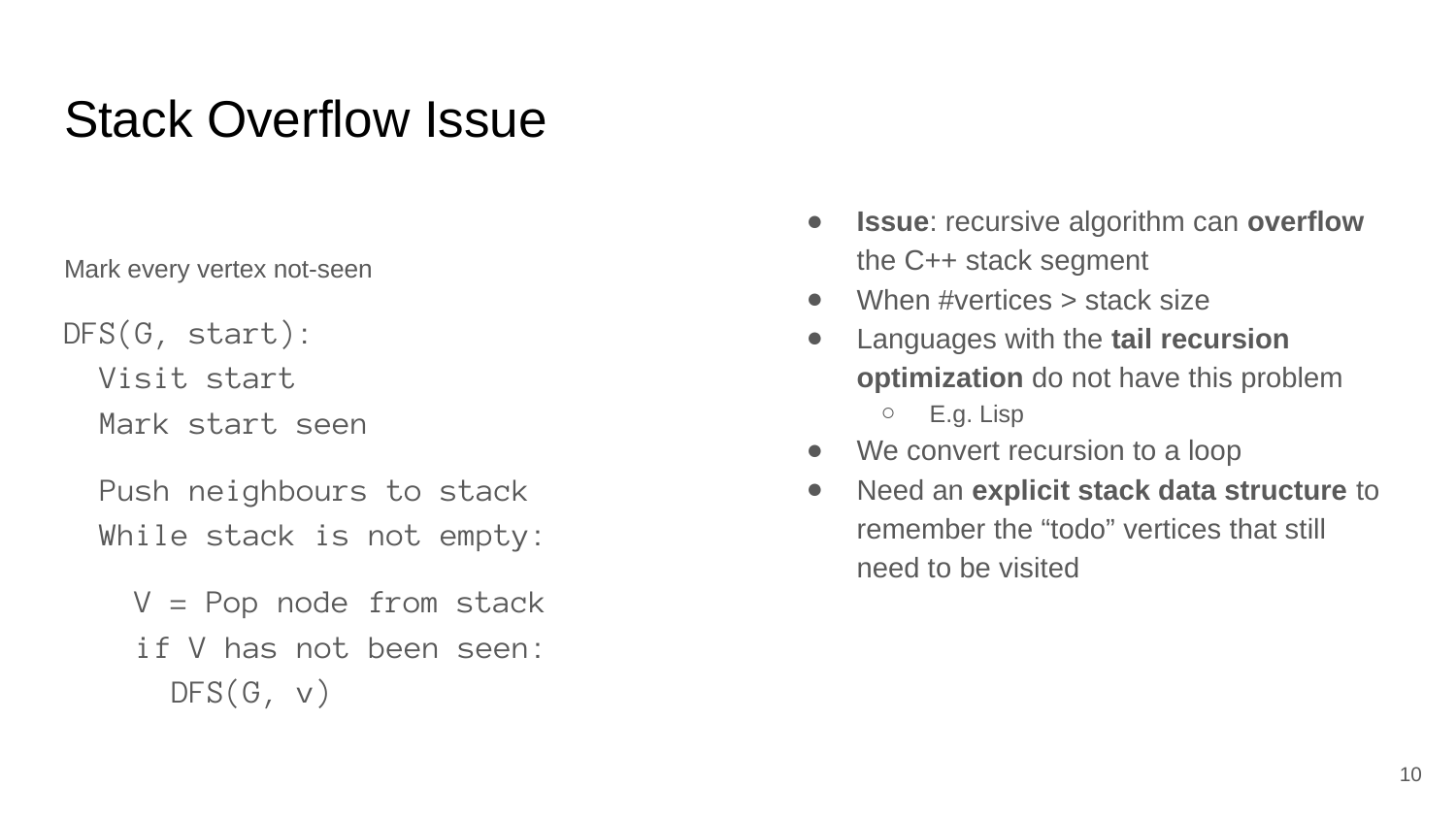

# Stack Overflow Issue
Issue: recursive algorithm can overflow the C++ stack segment
When #vertices > stack size
Languages with the tail recursion optimization do not have this problem
E.g. Lisp
We convert recursion to a loop
Need an explicit stack data structure to remember the “todo” vertices that still need to be visited
Mark every vertex not-seen
DFS(G, start):
  Visit start
  Mark start seen
  Push neighbours to stack
  While stack is not empty:
V = Pop node from stack
    if V has not been seen:
      DFS(G, v)

10